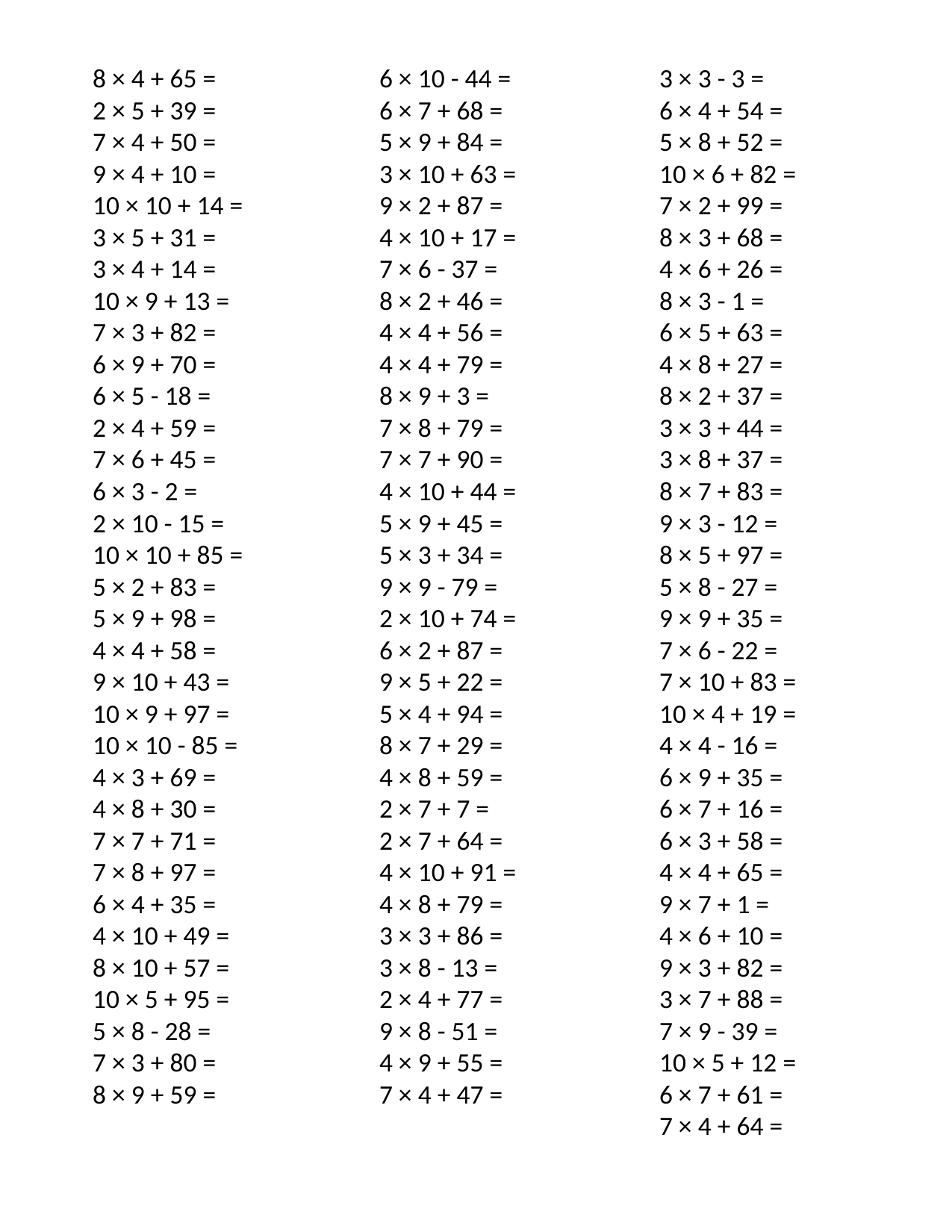

8 × 4 + 65 =
2 × 5 + 39 =
7 × 4 + 50 =
9 × 4 + 10 =
10 × 10 + 14 =
3 × 5 + 31 =
3 × 4 + 14 =
10 × 9 + 13 =
7 × 3 + 82 =
6 × 9 + 70 =
6 × 5 - 18 =
2 × 4 + 59 =
7 × 6 + 45 =
6 × 3 - 2 =
2 × 10 - 15 =
10 × 10 + 85 =
5 × 2 + 83 =
5 × 9 + 98 =
4 × 4 + 58 =
9 × 10 + 43 =
10 × 9 + 97 =
10 × 10 - 85 =
4 × 3 + 69 =
4 × 8 + 30 =
7 × 7 + 71 =
7 × 8 + 97 =
6 × 4 + 35 =
4 × 10 + 49 =
8 × 10 + 57 =
10 × 5 + 95 =
5 × 8 - 28 =
7 × 3 + 80 =
8 × 9 + 59 =

6 × 10 - 44 =
6 × 7 + 68 =
5 × 9 + 84 =
3 × 10 + 63 =
9 × 2 + 87 =
4 × 10 + 17 =
7 × 6 - 37 =
8 × 2 + 46 =
4 × 4 + 56 =
4 × 4 + 79 =
8 × 9 + 3 =
7 × 8 + 79 =
7 × 7 + 90 =
4 × 10 + 44 =
5 × 9 + 45 =
5 × 3 + 34 =
9 × 9 - 79 =
2 × 10 + 74 =
6 × 2 + 87 =
9 × 5 + 22 =
5 × 4 + 94 =
8 × 7 + 29 =
4 × 8 + 59 =
2 × 7 + 7 =
2 × 7 + 64 =
4 × 10 + 91 =
4 × 8 + 79 =
3 × 3 + 86 =
3 × 8 - 13 =
2 × 4 + 77 =
9 × 8 - 51 =
4 × 9 + 55 =
7 × 4 + 47 =

3 × 3 - 3 =
6 × 4 + 54 =
5 × 8 + 52 =
10 × 6 + 82 =
7 × 2 + 99 =
8 × 3 + 68 =
4 × 6 + 26 =
8 × 3 - 1 =
6 × 5 + 63 =
4 × 8 + 27 =
8 × 2 + 37 =
3 × 3 + 44 =
3 × 8 + 37 =
8 × 7 + 83 =
9 × 3 - 12 =
8 × 5 + 97 =
5 × 8 - 27 =
9 × 9 + 35 =
7 × 6 - 22 =
7 × 10 + 83 =
10 × 4 + 19 =
4 × 4 - 16 =
6 × 9 + 35 =
6 × 7 + 16 =
6 × 3 + 58 =
4 × 4 + 65 =
9 × 7 + 1 =
4 × 6 + 10 =
9 × 3 + 82 =
3 × 7 + 88 =
7 × 9 - 39 =
10 × 5 + 12 =
6 × 7 + 61 =
7 × 4 + 64 =